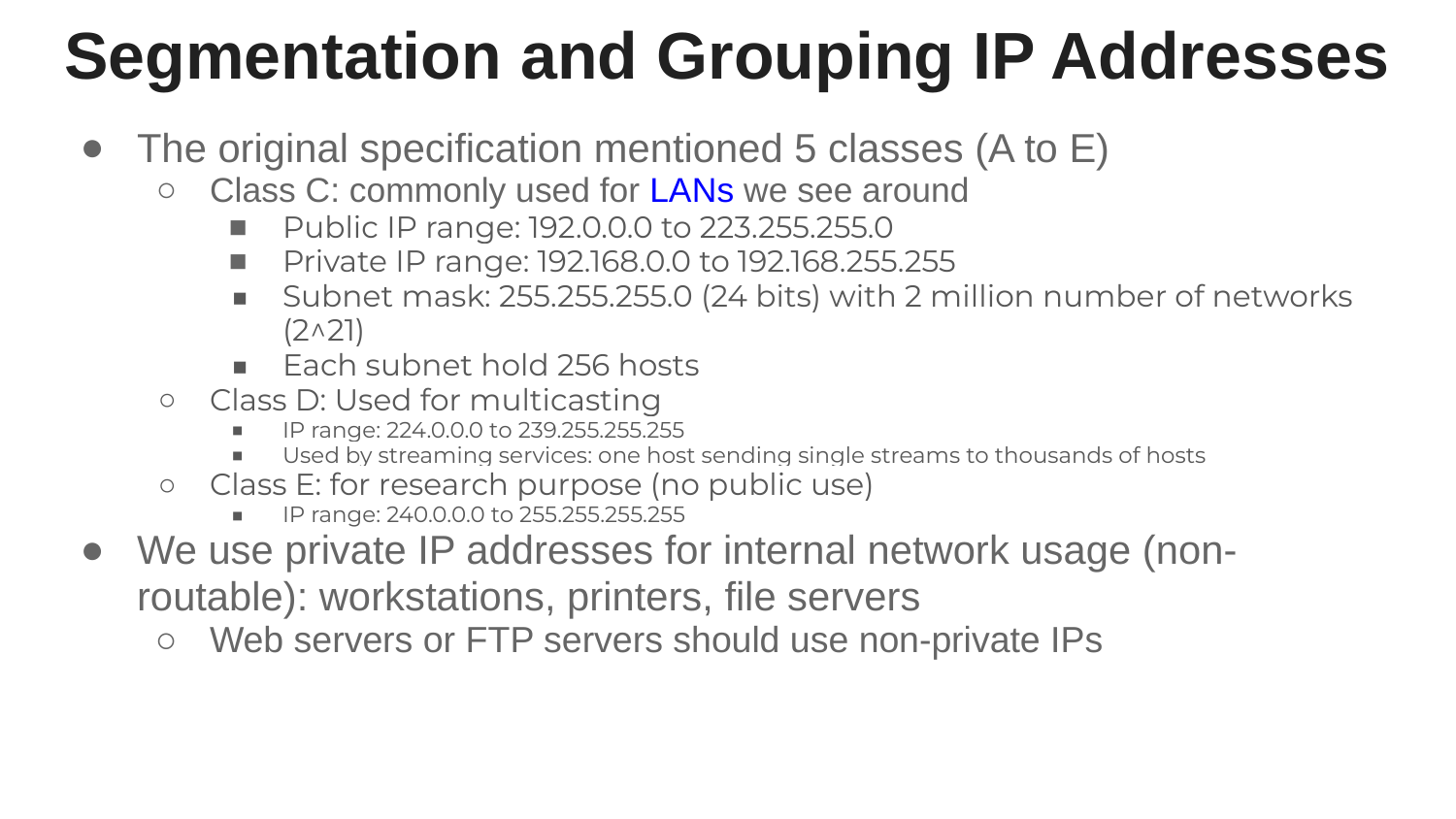

# Segmentation and Grouping IP Addresses
The original specification mentioned 5 classes (A to E)
Class C: commonly used for LANs we see around
Public IP range: 192.0.0.0 to 223.255.255.0
Private IP range: 192.168.0.0 to 192.168.255.255
Subnet mask: 255.255.255.0 (24 bits) with 2 million number of networks (2^21)
Each subnet hold 256 hosts
Class D: Used for multicasting
IP range: 224.0.0.0 to 239.255.255.255
Used by streaming services: one host sending single streams to thousands of hosts
Class E: for research purpose (no public use)
IP range: 240.0.0.0 to 255.255.255.255
We use private IP addresses for internal network usage (non-routable): workstations, printers, file servers
Web servers or FTP servers should use non-private IPs